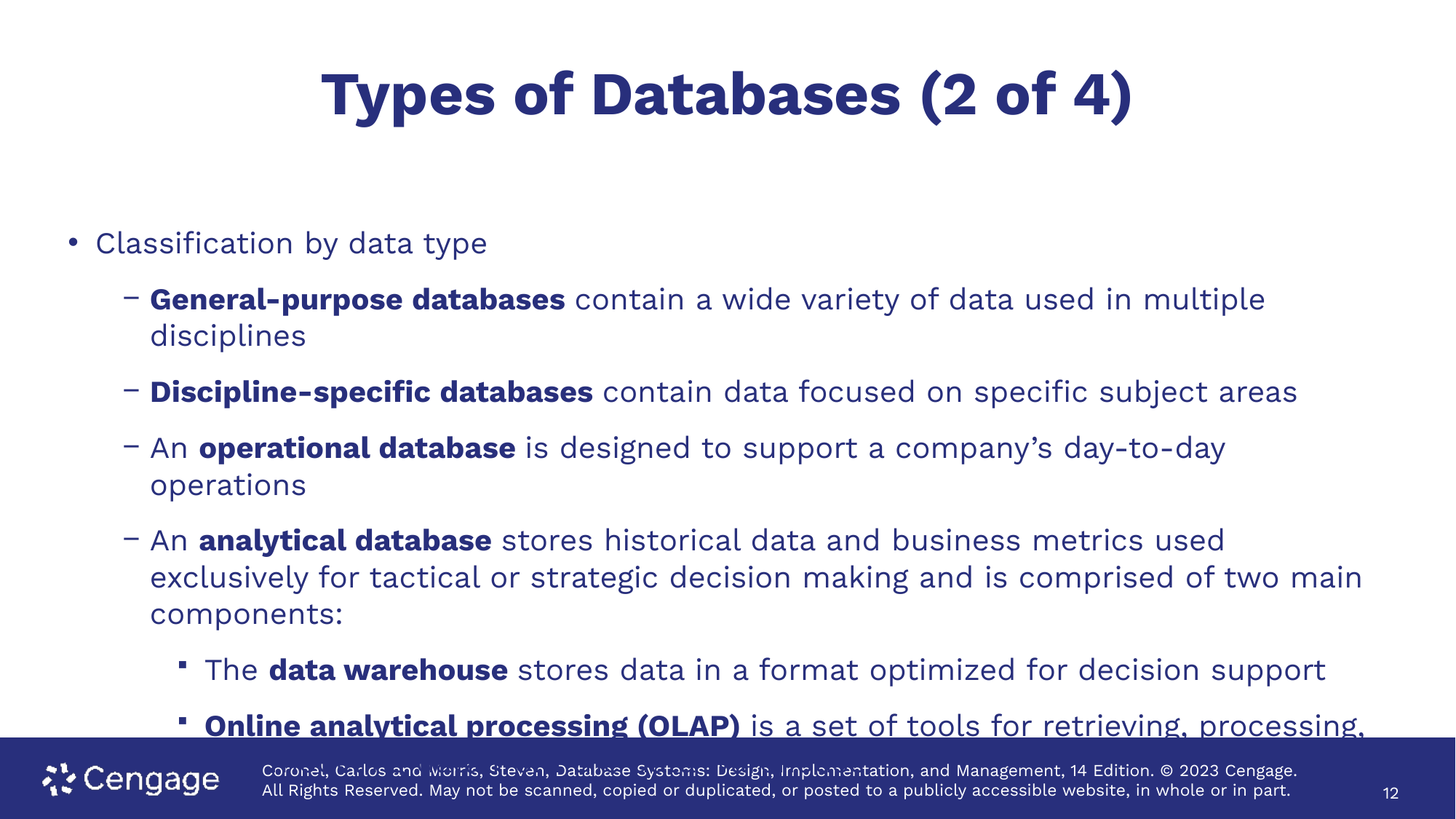

# Types of Databases (2 of 4)
Classification by data type
General-purpose databases contain a wide variety of data used in multiple disciplines
Discipline-specific databases contain data focused on specific subject areas
An operational database is designed to support a company’s day-to-day operations
An analytical database stores historical data and business metrics used exclusively for tactical or strategic decision making and is comprised of two main components:
The data warehouse stores data in a format optimized for decision support
Online analytical processing (OLAP) is a set of tools for retrieving, processing, and modeling data from the data warehouse